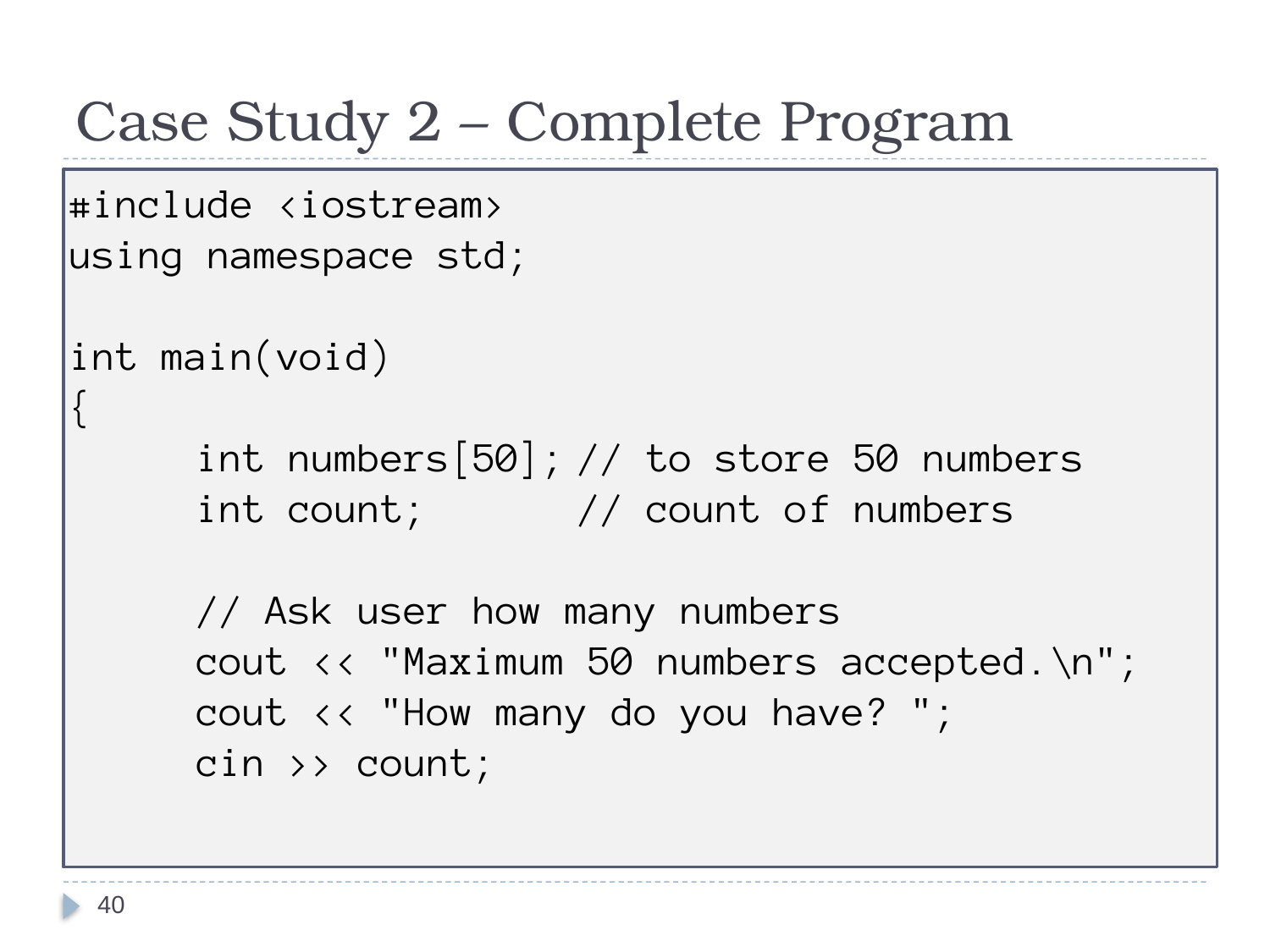

# Case Study 2 – Complete Program
#include <iostream>
using namespace std;

int main(void)
{
	int numbers[50];	// to store 50 numbers
	int count;		// count of numbers

	// Ask user how many numbers
	cout << "Maximum 50 numbers accepted.\n";
	cout << "How many do you have? ";
	cin >> count;

40